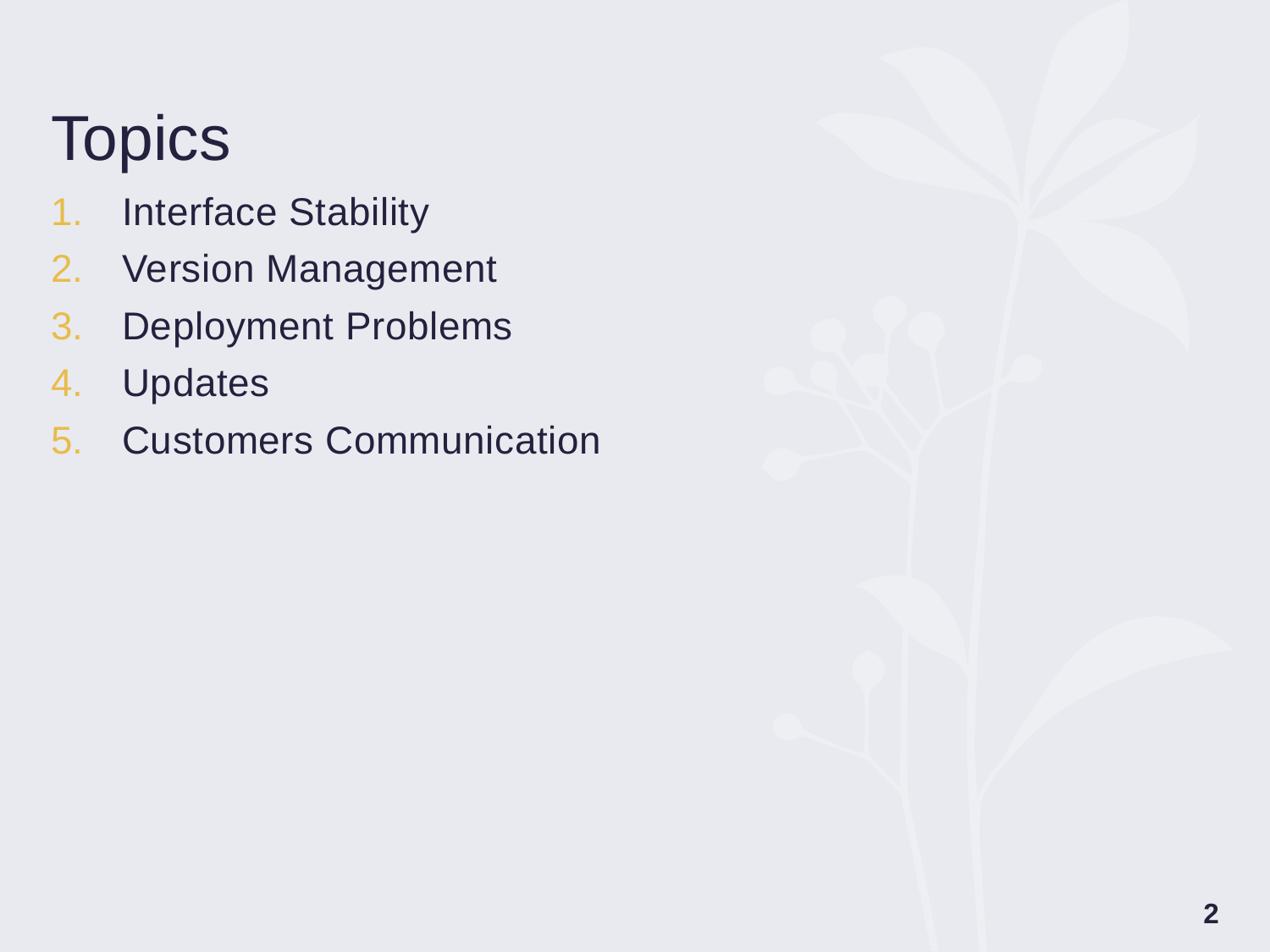

# Topics
Interface Stability
Version Management
Deployment Problems
Updates
Customers Communication
2